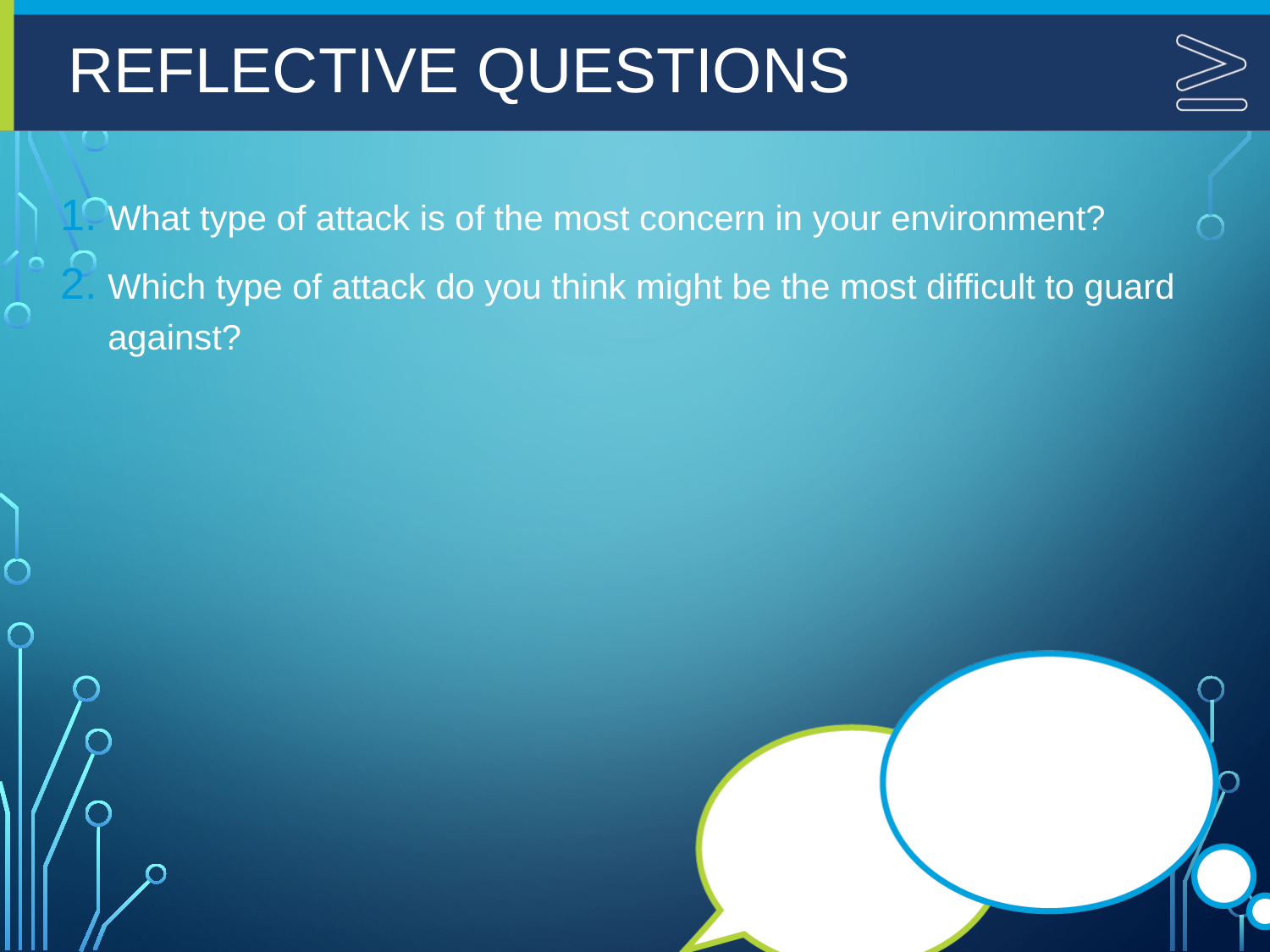

# Reflective Questions
What type of attack is of the most concern in your environment?
Which type of attack do you think might be the most difficult to guard against?
90